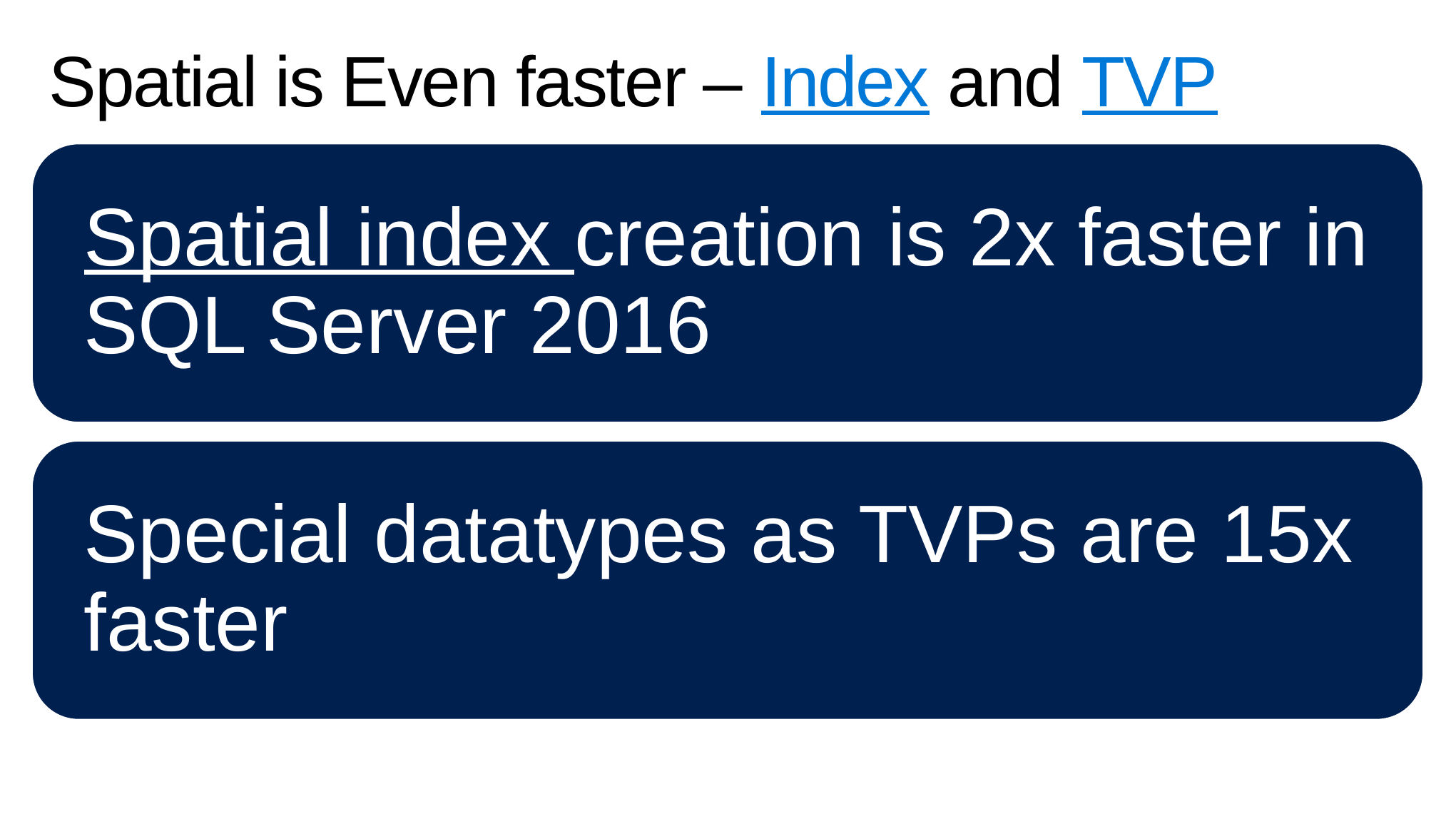

# Spatial is Even faster – Index and TVP
Spatial index creation is 2x faster in SQL Server 2016
Special datatypes as TVPs are 15x faster